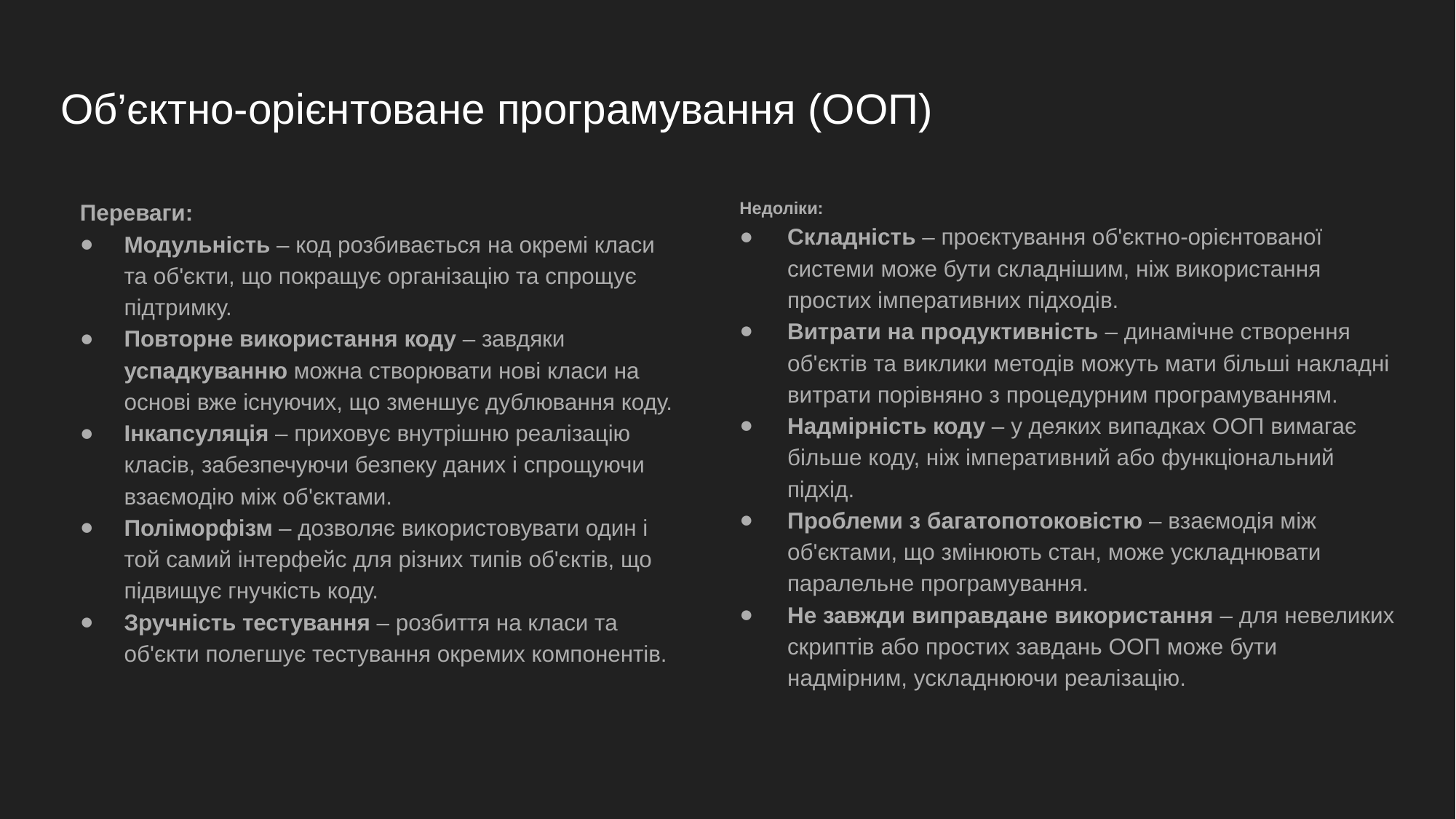

# Об’єктно-орієнтоване програмування (ООП)
Переваги:
Модульність – код розбивається на окремі класи та об'єкти, що покращує організацію та спрощує підтримку.
Повторне використання коду – завдяки успадкуванню можна створювати нові класи на основі вже існуючих, що зменшує дублювання коду.
Інкапсуляція – приховує внутрішню реалізацію класів, забезпечуючи безпеку даних і спрощуючи взаємодію між об'єктами.
Поліморфізм – дозволяє використовувати один і той самий інтерфейс для різних типів об'єктів, що підвищує гнучкість коду.
Зручність тестування – розбиття на класи та об'єкти полегшує тестування окремих компонентів.

Недоліки:
Складність – проєктування об'єктно-орієнтованої системи може бути складнішим, ніж використання простих імперативних підходів.
Витрати на продуктивність – динамічне створення об'єктів та виклики методів можуть мати більші накладні витрати порівняно з процедурним програмуванням.
Надмірність коду – у деяких випадках ООП вимагає більше коду, ніж імперативний або функціональний підхід.
Проблеми з багатопотоковістю – взаємодія між об'єктами, що змінюють стан, може ускладнювати паралельне програмування.
Не завжди виправдане використання – для невеликих скриптів або простих завдань ООП може бути надмірним, ускладнюючи реалізацію.